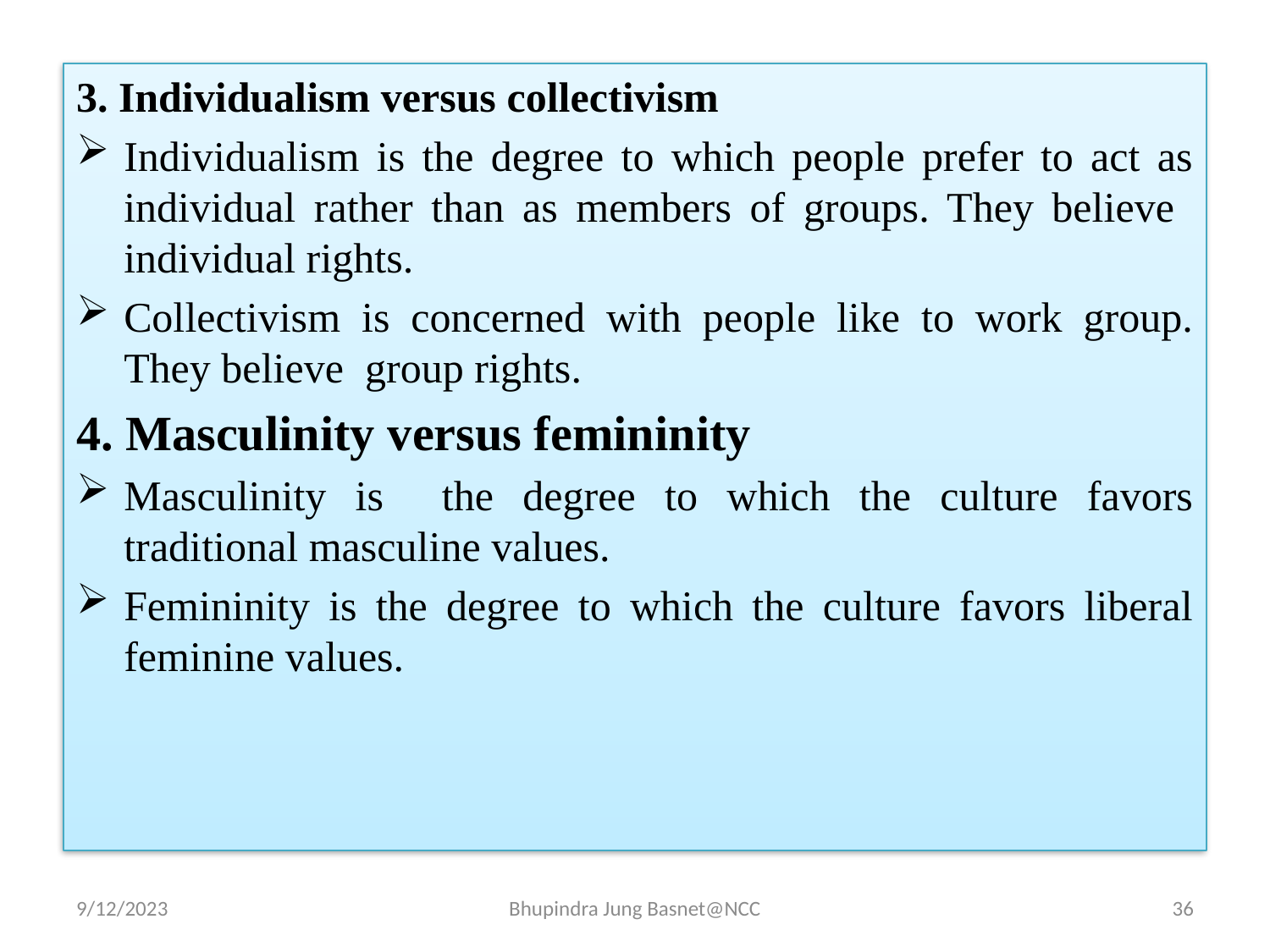

3. Individualism versus collectivism
Individualism is the degree to which people prefer to act as individual rather than as members of groups. They believe  individual rights.
Collectivism is concerned with people like to work group. They believe  group rights.
4. Masculinity versus femininity
Masculinity is  the degree to which the culture favors traditional masculine values.
Femininity is the degree to which the culture favors liberal feminine values.
9/12/2023
Bhupindra Jung Basnet@NCC
36